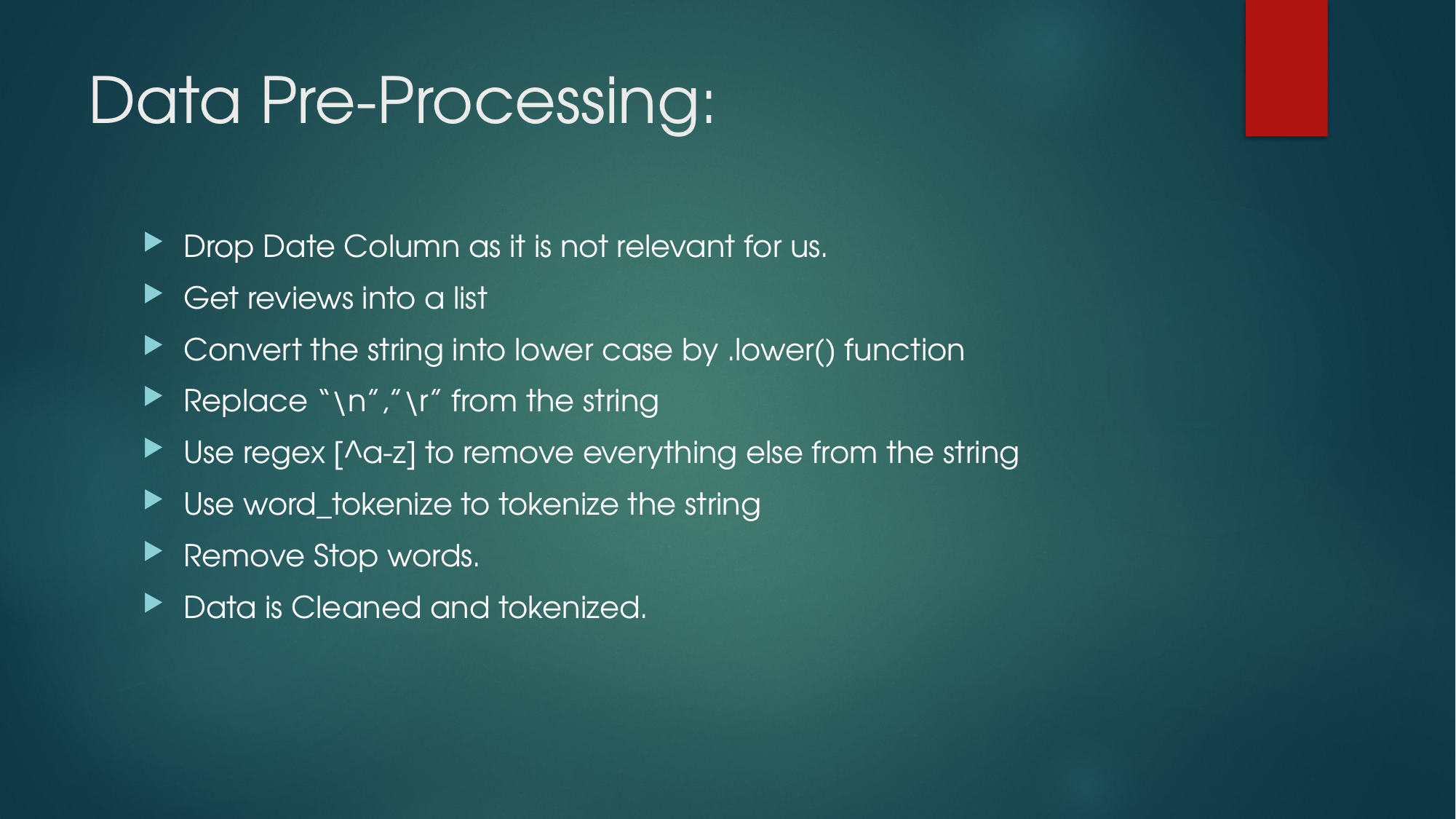

# Data Pre-Processing:
Drop Date Column as it is not relevant for us.
Get reviews into a list
Convert the string into lower case by .lower() function
Replace “\n”,”\r” from the string
Use regex [^a-z] to remove everything else from the string
Use word_tokenize to tokenize the string
Remove Stop words.
Data is Cleaned and tokenized.